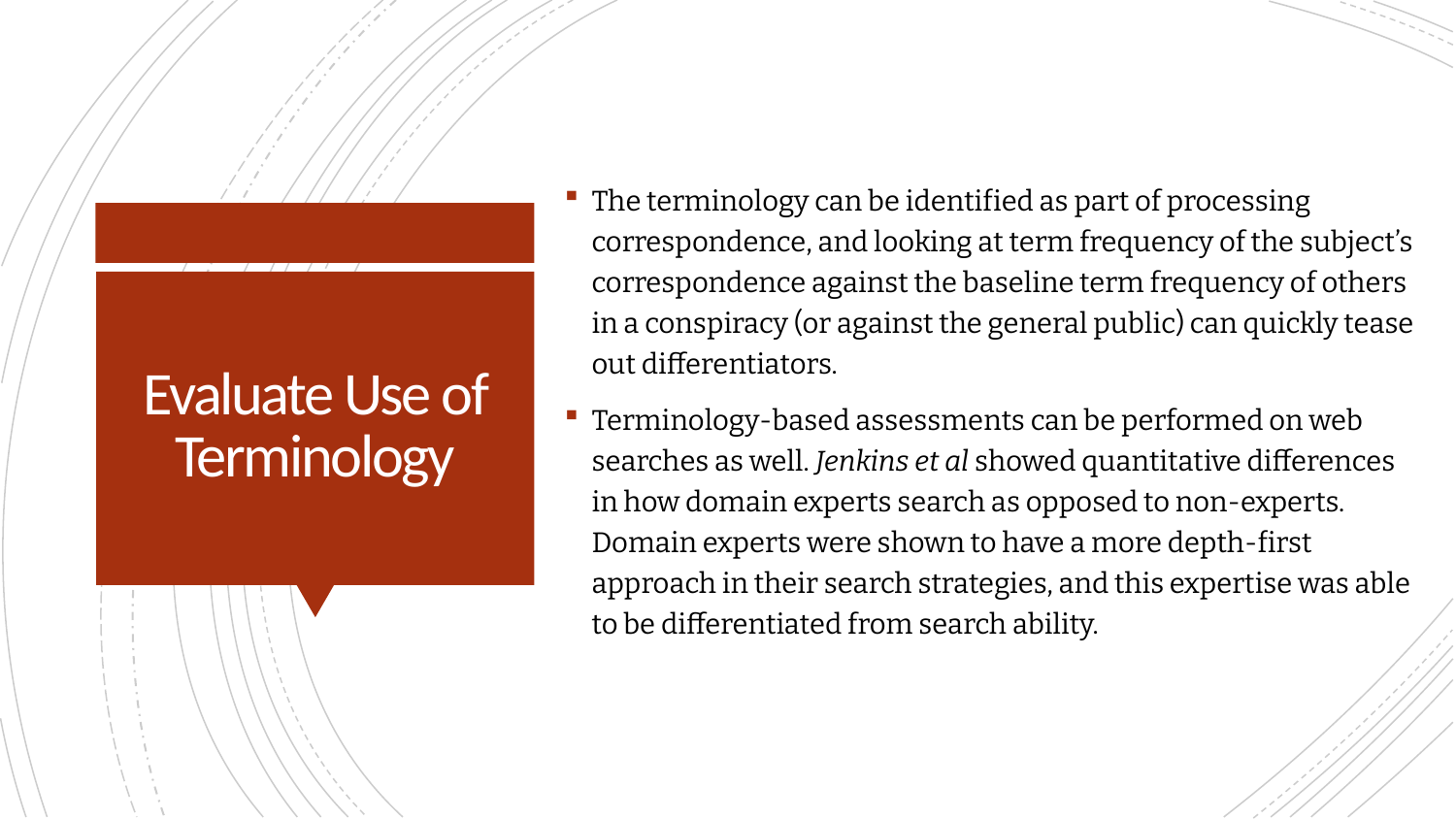

The terminology can be identified as part of processing correspondence, and looking at term frequency of the subject’s correspondence against the baseline term frequency of others in a conspiracy (or against the general public) can quickly tease out differentiators.
Terminology-based assessments can be performed on web searches as well. Jenkins et al showed quantitative differences in how domain experts search as opposed to non-experts. Domain experts were shown to have a more depth-first approach in their search strategies, and this expertise was able to be differentiated from search ability.
# Evaluate Use of Terminology